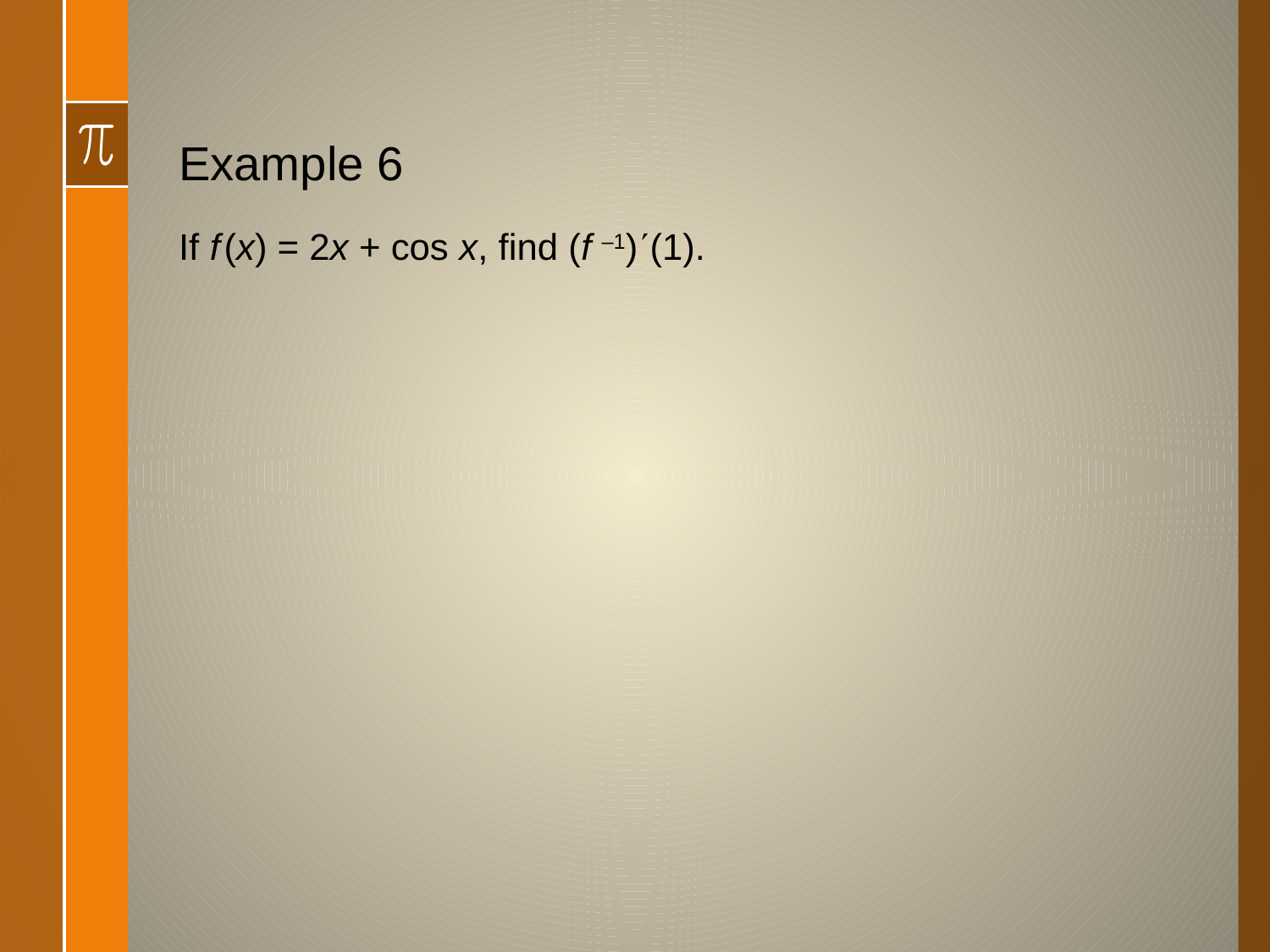

# Example 6
If f  (x) = 2x + cos x, find (f –1)′(1).